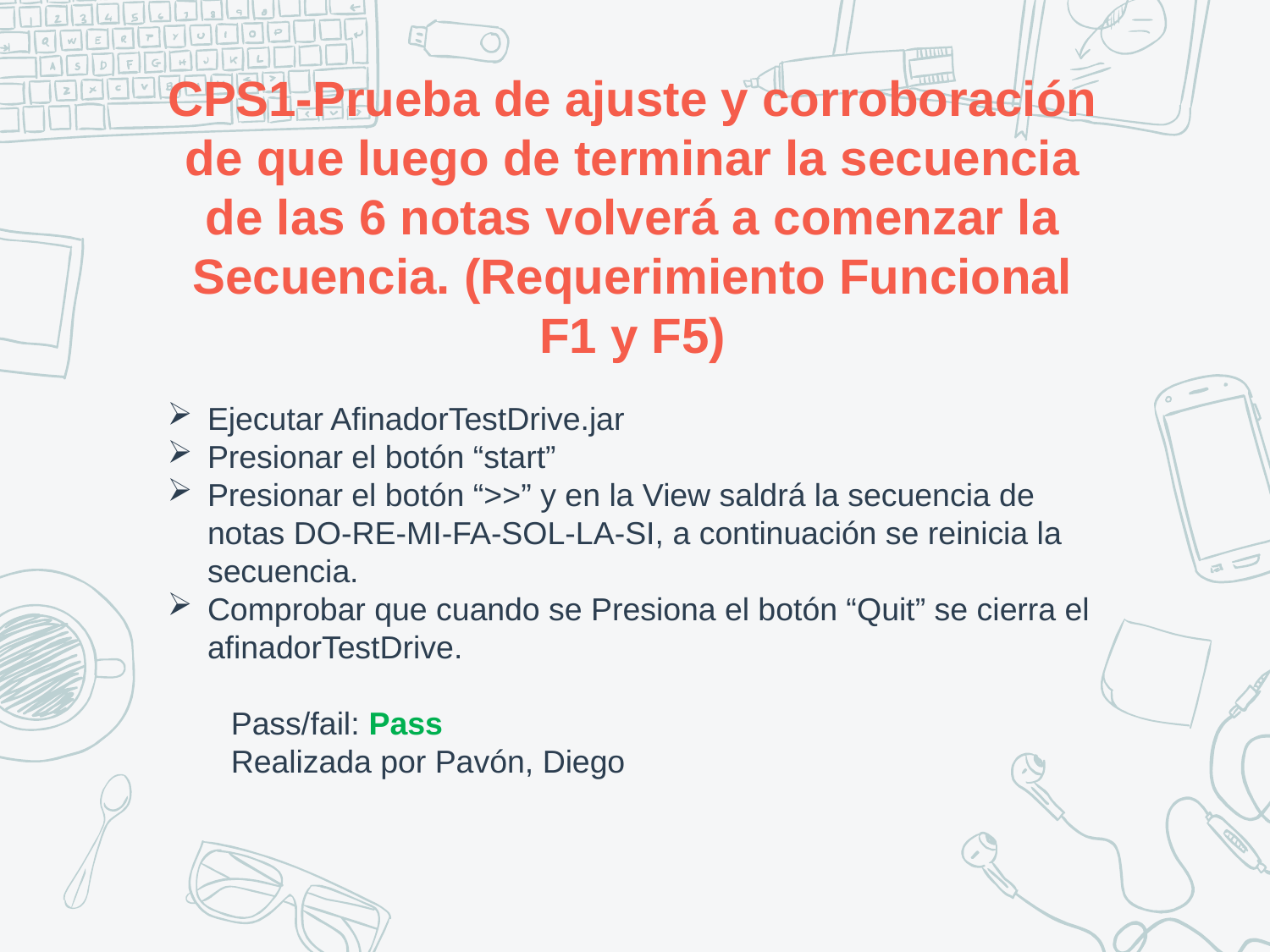

# CPS1-Prueba de ajuste y corroboración de que luego de terminar la secuencia de las 6 notas volverá a comenzar la Secuencia. (Requerimiento Funcional F1 y F5)
Ejecutar AfinadorTestDrive.jar
Presionar el botón “start”
Presionar el botón “>>” y en la View saldrá la secuencia de notas DO-RE-MI-FA-SOL-LA-SI, a continuación se reinicia la secuencia.
Comprobar que cuando se Presiona el botón “Quit” se cierra el afinadorTestDrive.

	Pass/fail: Pass
	Realizada por Pavón, Diego